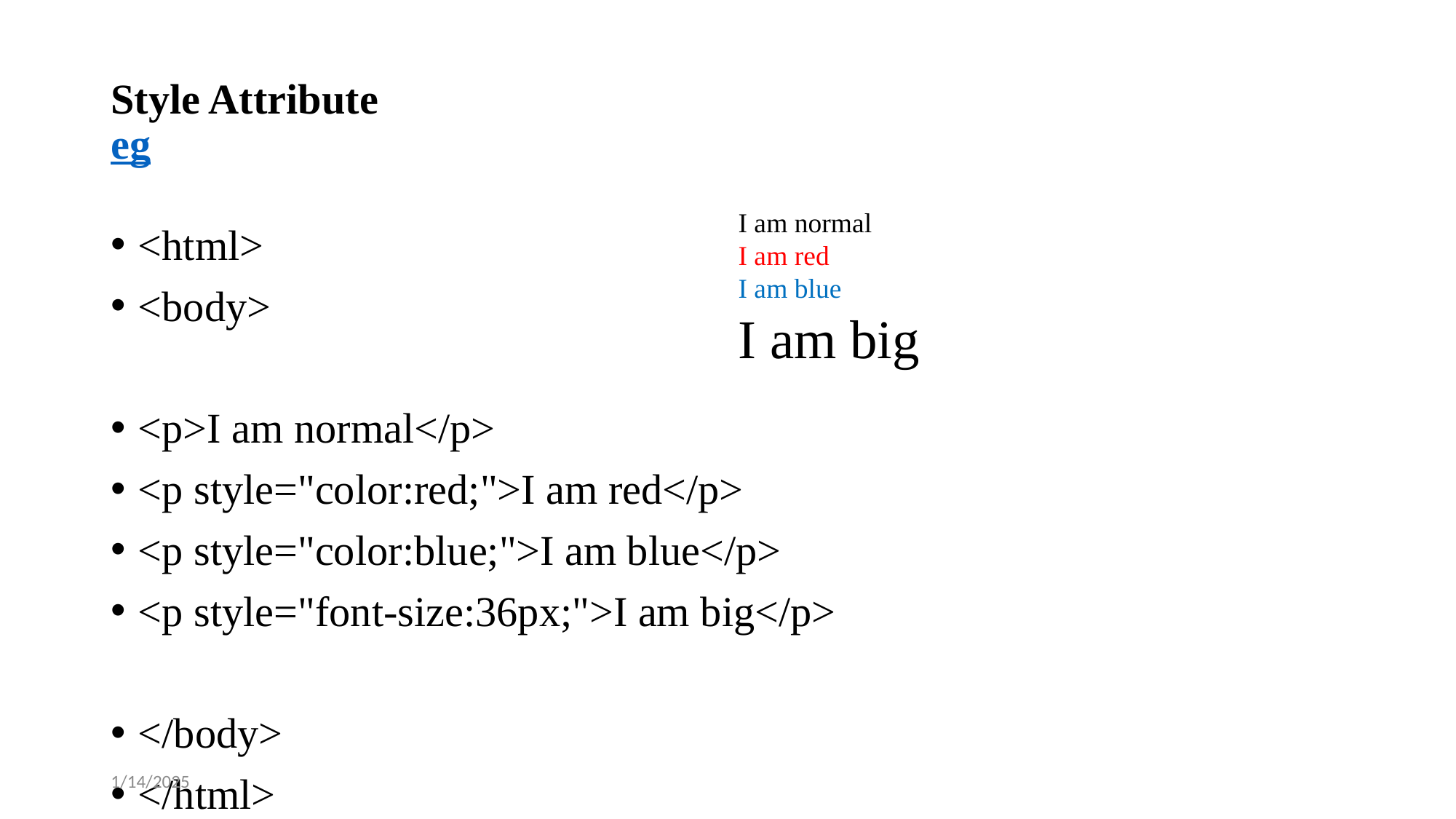

# Style Attribute eg
I am normal
I am red
I am blue
I am big
<html>
<body>

<p>I am normal</p>
<p style="color:red;">I am red</p>
<p style="color:blue;">I am blue</p>
<p style="font-size:36px;">I am big</p>

</body>
</html>

1/14/2025